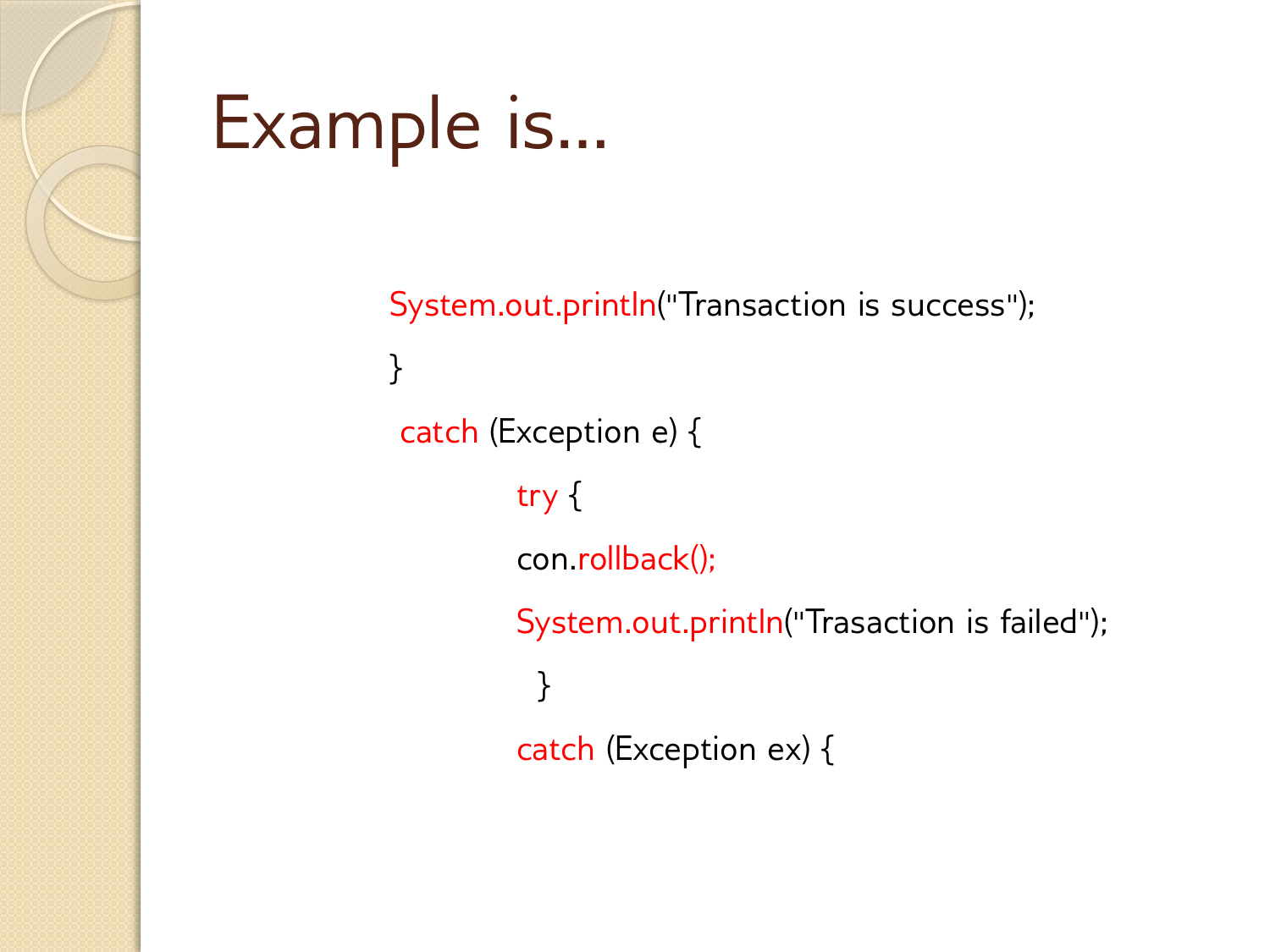

# Example is…

		System.out.println("Transaction is success");
		}
		 catch (Exception e) {
			try {
			con.rollback();
			System.out.println("Trasaction is failed");
			  }
			catch (Exception ex) {